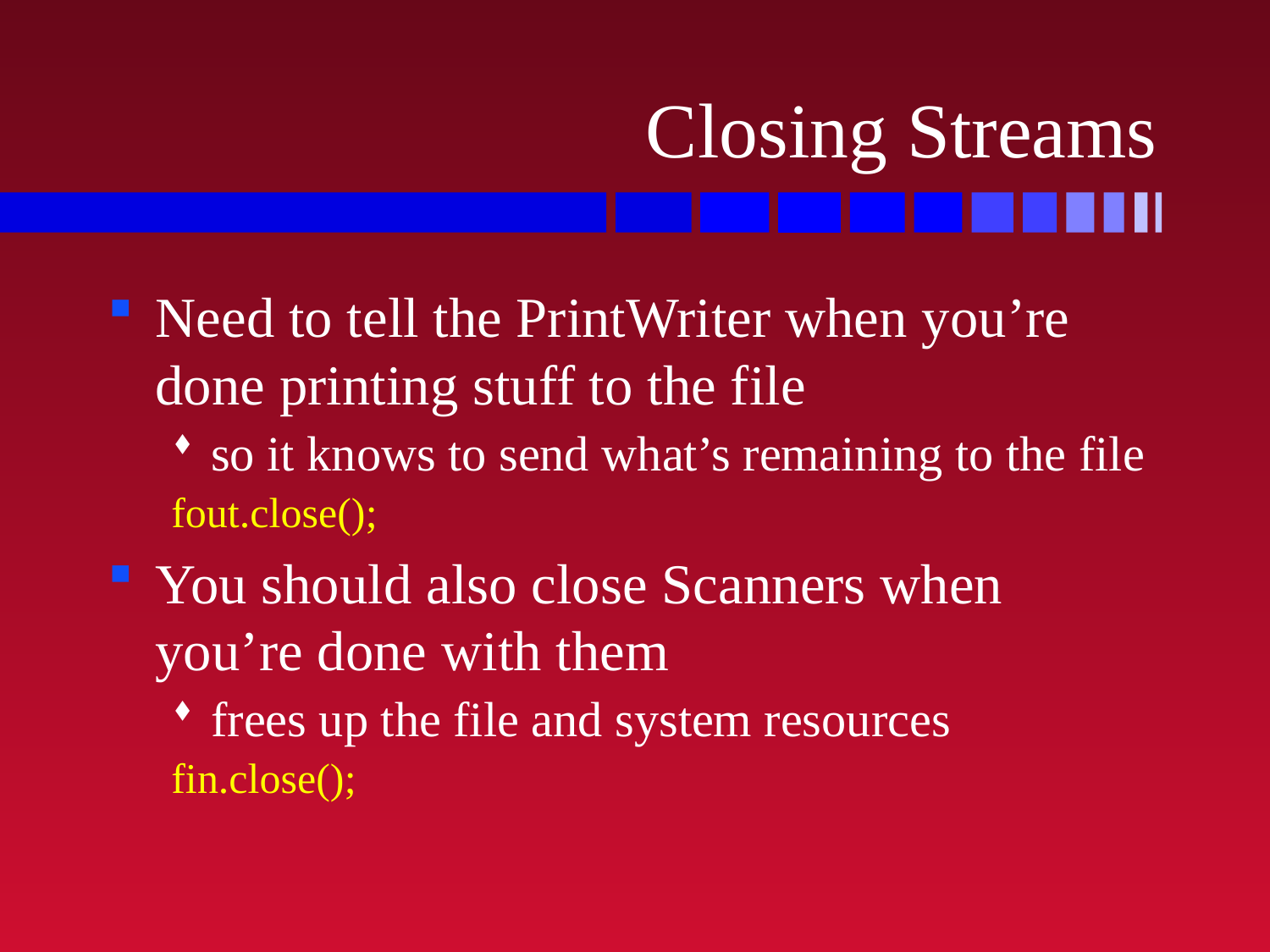

# Closing Streams
Need to tell the PrintWriter when you’re done printing stuff to the file
so it knows to send what’s remaining to the file
fout.close();
You should also close Scanners when you’re done with them
frees up the file and system resources
fin.close();